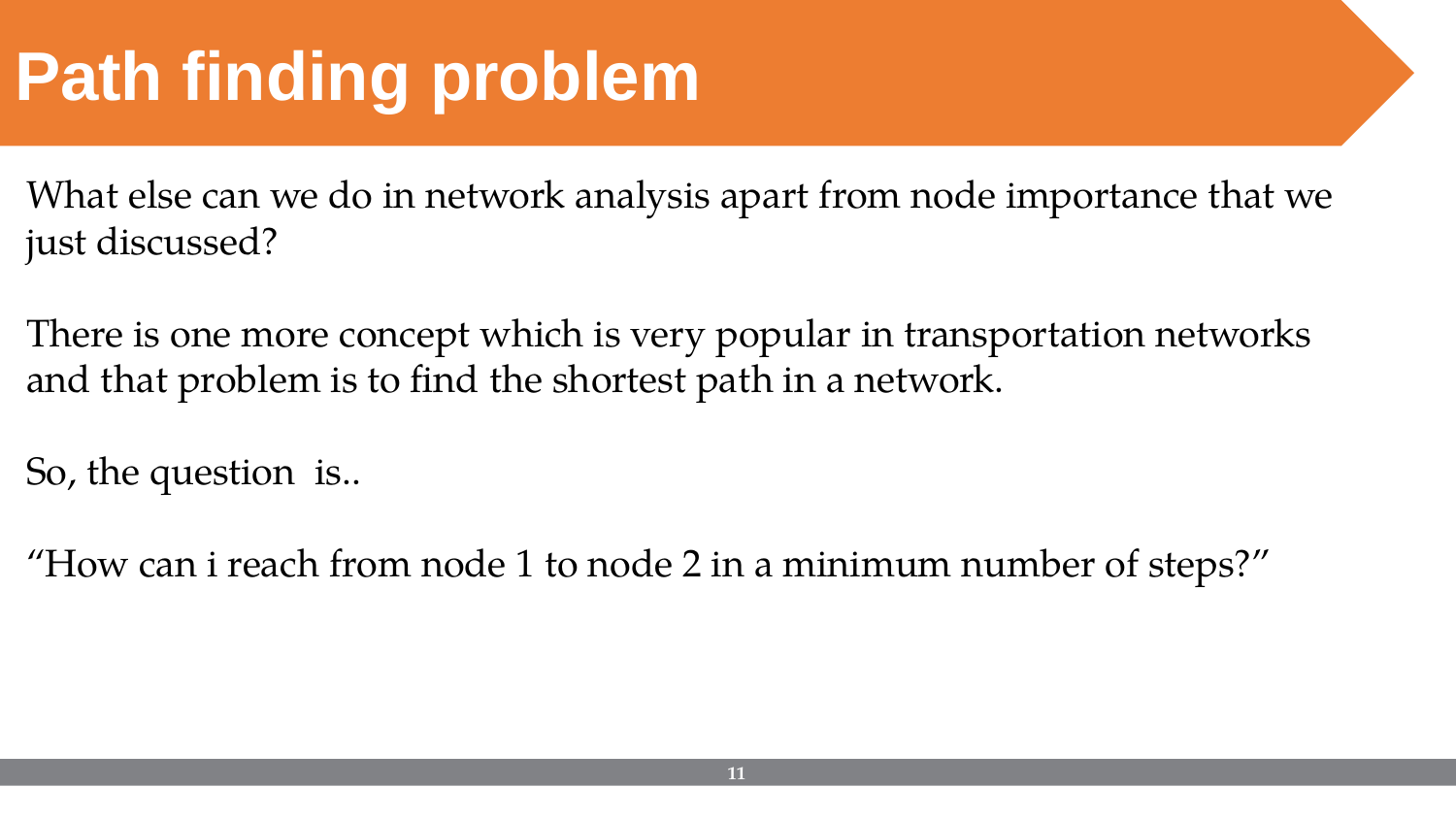

Path finding problem

What else can we do in network analysis apart from node importance that we just discussed?

There is one more concept which is very popular in transportation networks and that problem is to find the shortest path in a network.

So, the question  is..

“How can i reach from node 1 to node 2 in a minimum number of steps?”
11